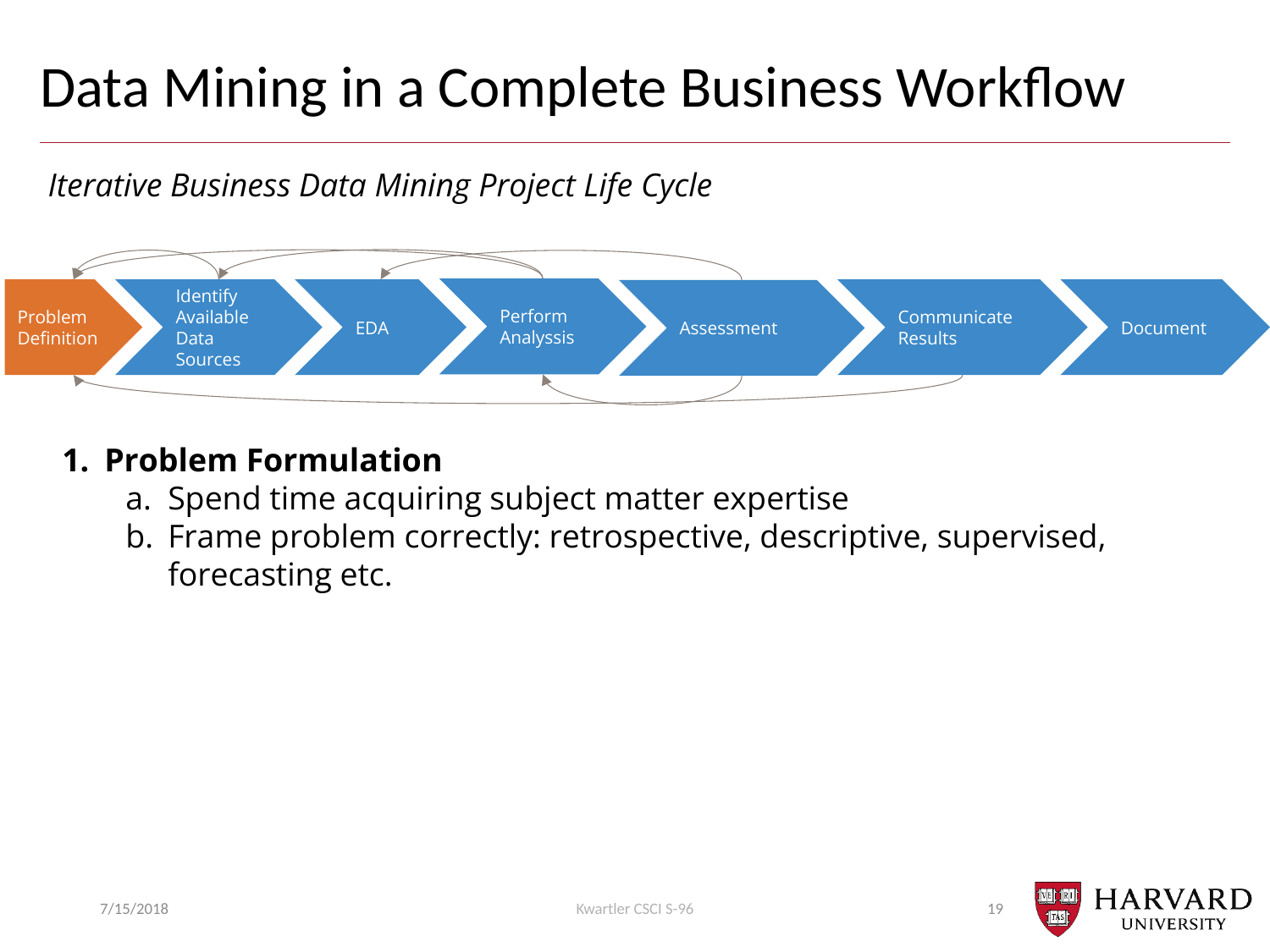

# Data Mining in a Complete Business Workflow
Iterative Business Data Mining Project Life Cycle
Perform Analyssis
Problem Definition
Identify Available Data Sources
EDA
Communicate Results
Document
Assessment
Problem Formulation
Spend time acquiring subject matter expertise
Frame problem correctly: retrospective, descriptive, supervised, forecasting etc.
7/15/2018
Kwartler CSCI S-96
19